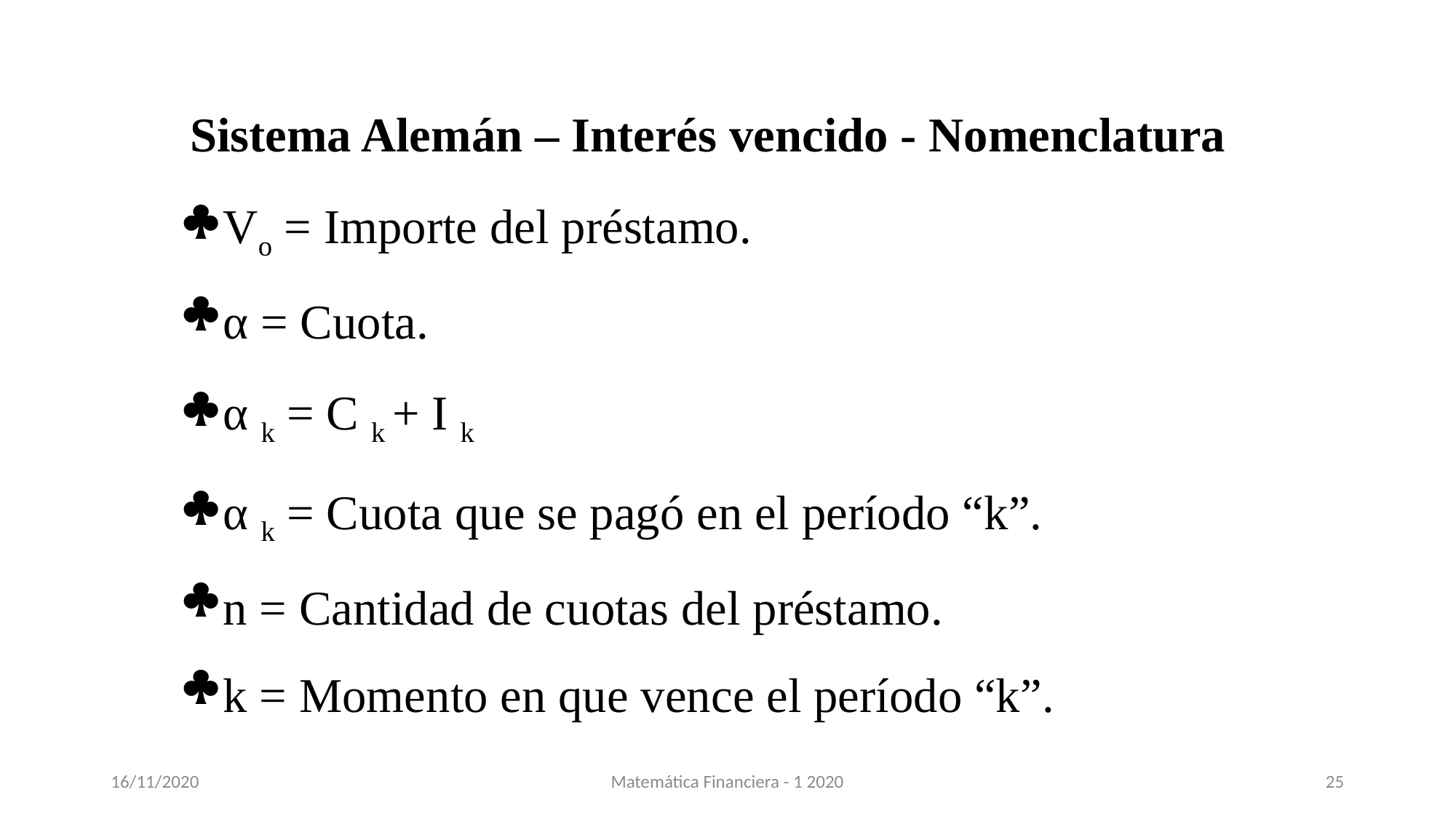

Sistema Alemán – Interés vencido - Nomenclatura
Vo = Importe del préstamo.
α = Cuota.
α k = C k + I k
α k = Cuota que se pagó en el período “k”.
n = Cantidad de cuotas del préstamo.
k = Momento en que vence el período “k”.
16/11/2020
Matemática Financiera - 1 2020
25